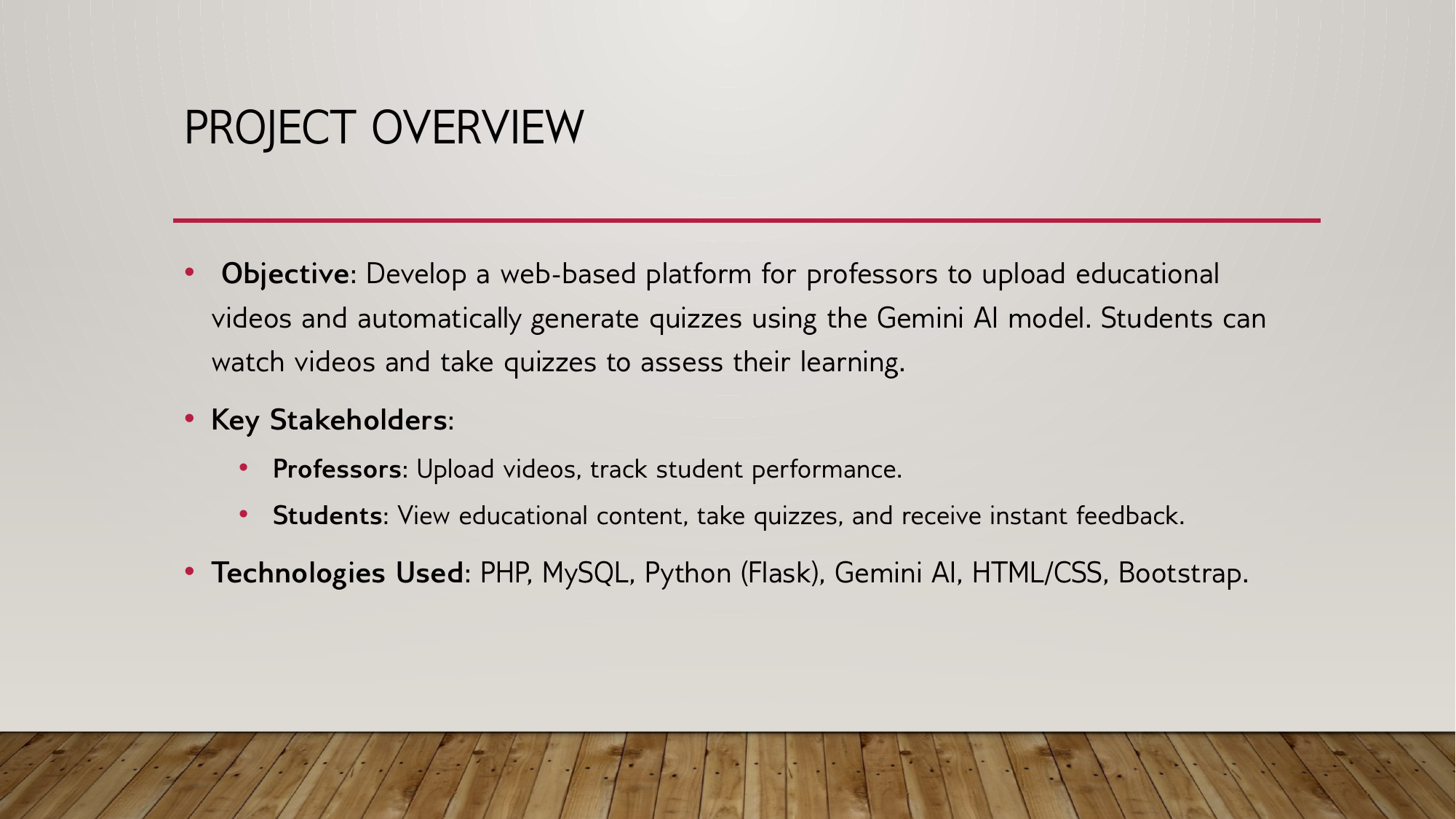

# Project overview
 Objective: Develop a web-based platform for professors to upload educational videos and automatically generate quizzes using the Gemini AI model. Students can watch videos and take quizzes to assess their learning.
Key Stakeholders:
Professors: Upload videos, track student performance.
Students: View educational content, take quizzes, and receive instant feedback.
Technologies Used: PHP, MySQL, Python (Flask), Gemini AI, HTML/CSS, Bootstrap.